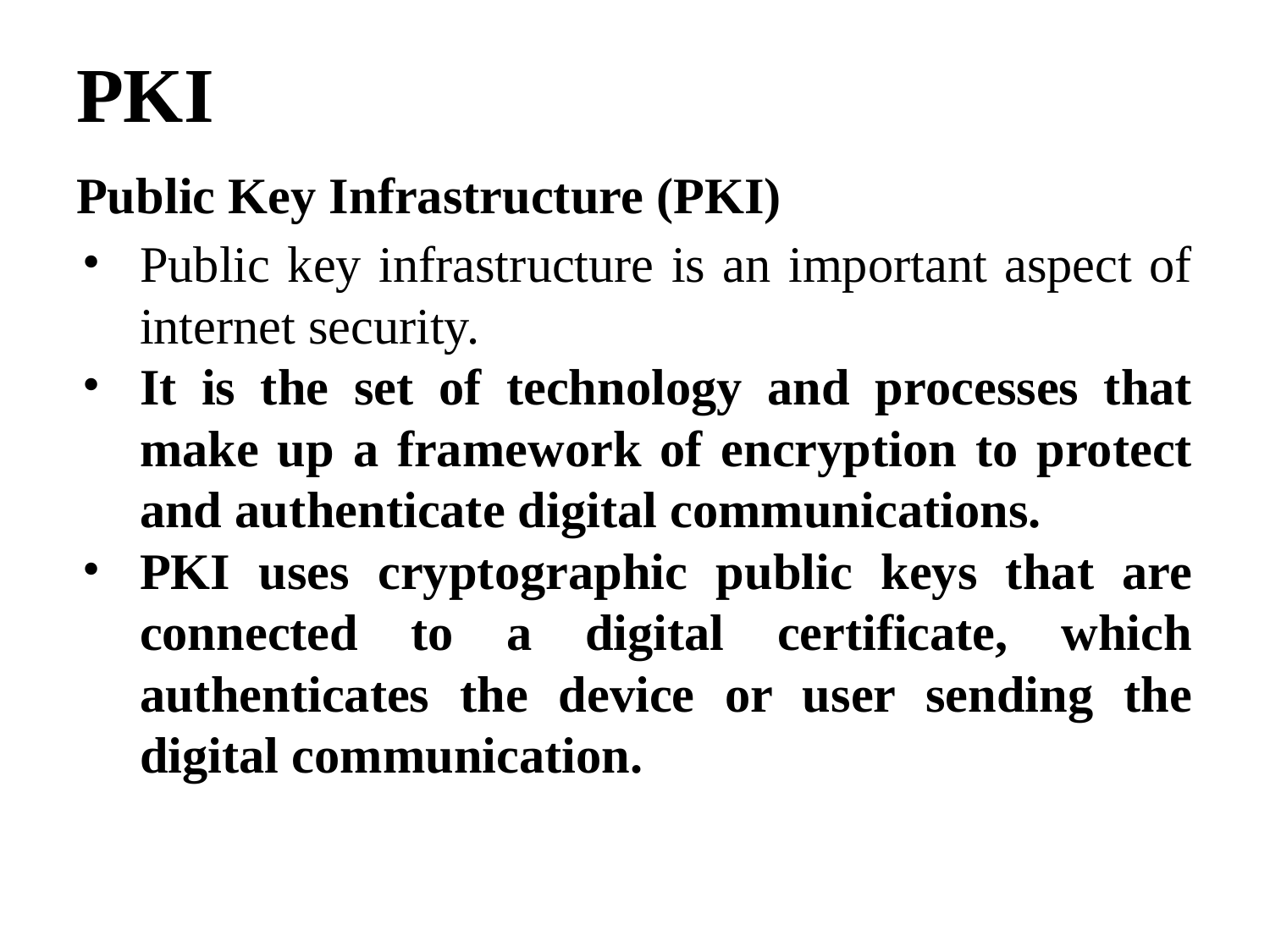

# PKI
Public Key Infrastructure (PKI)
Public key infrastructure is an important aspect of internet security.
It is the set of technology and processes that make up a framework of encryption to protect and authenticate digital communications.
PKI uses cryptographic public keys that are connected to a digital certificate, which authenticates the device or user sending the digital communication.